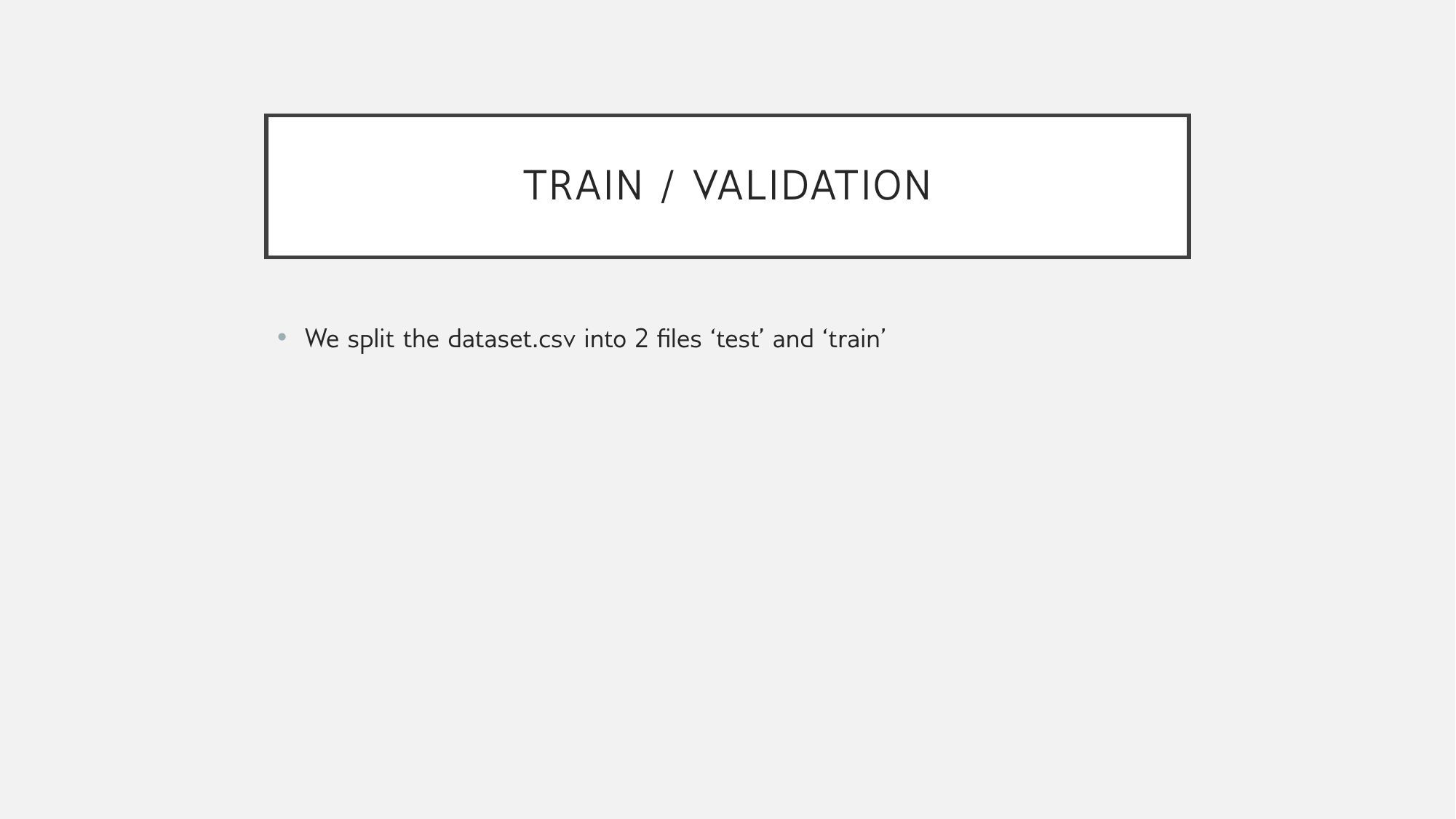

# Train / validation
We split the dataset.csv into 2 files ‘test’ and ‘train’